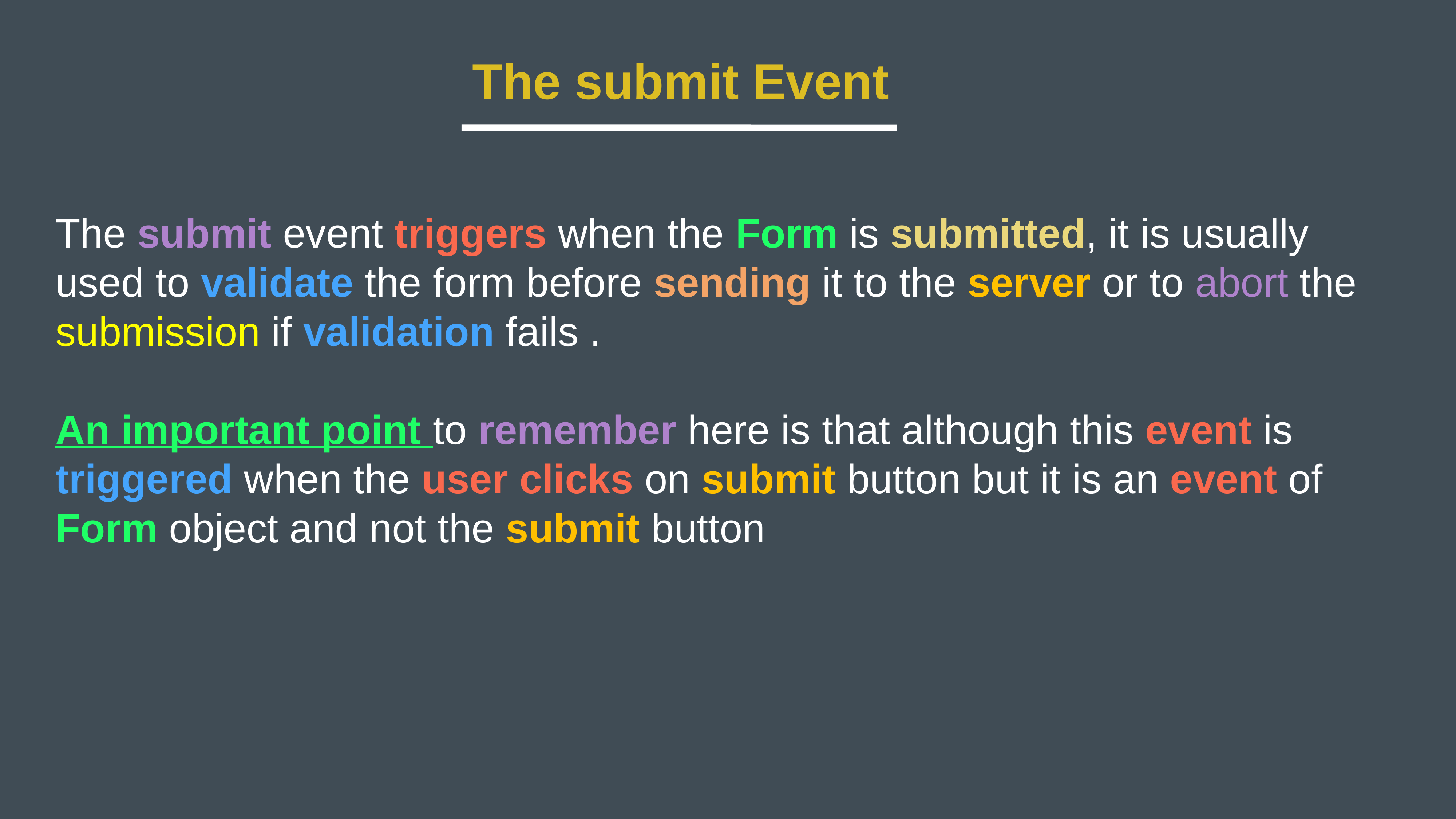

The submit Event
The submit event triggers when the Form is submitted, it is usually used to validate the form before sending it to the server or to abort the submission if validation fails .

An important point to remember here is that although this event is triggered when the user clicks on submit button but it is an event of Form object and not the submit button